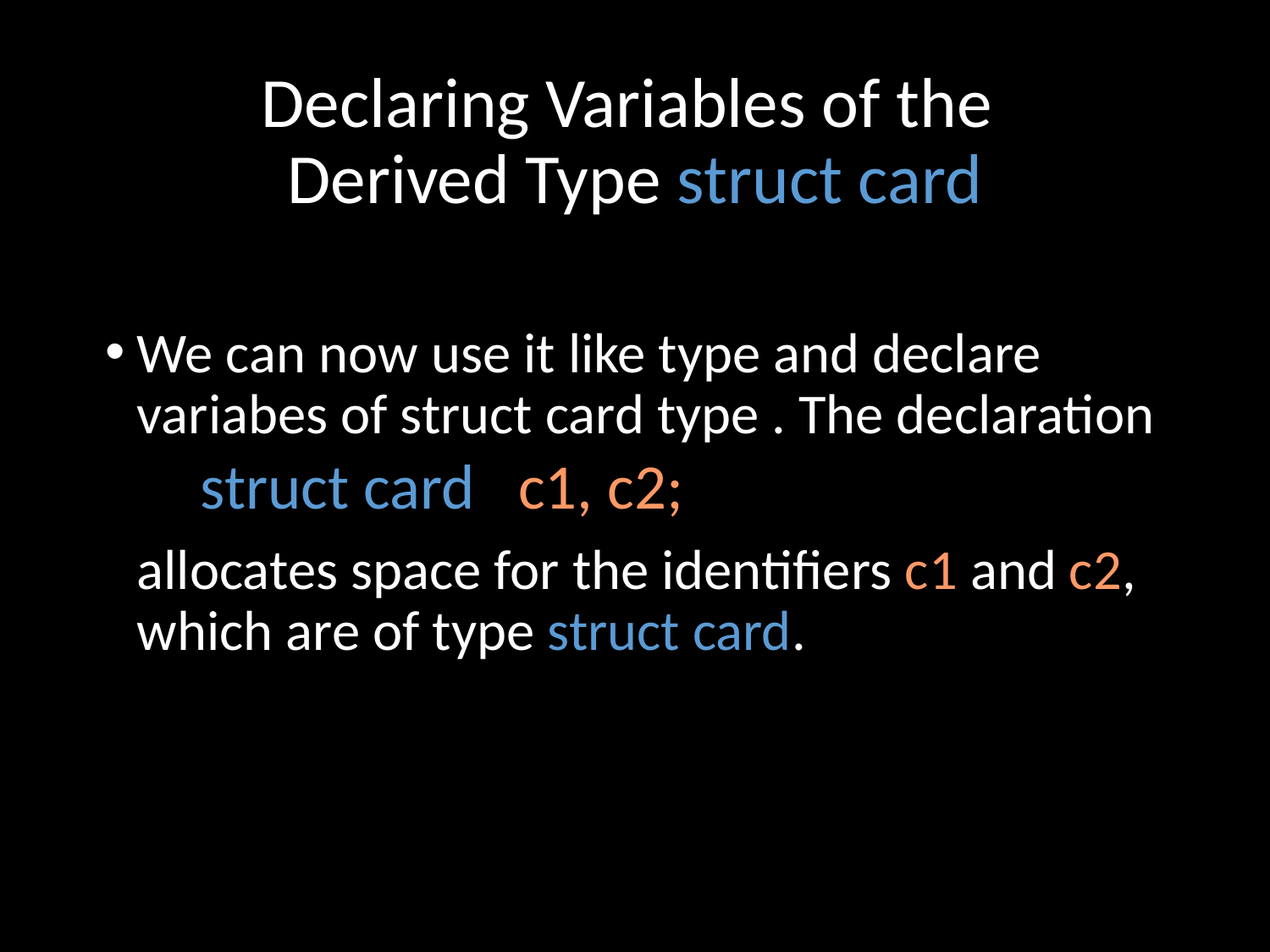

# Declaring Variables of the Derived Type struct card
We can now use it like type and declare variabes of struct card type . The declaration
	struct card   c1, c2;
	allocates space for the identifiers c1 and c2, which are of type struct card.